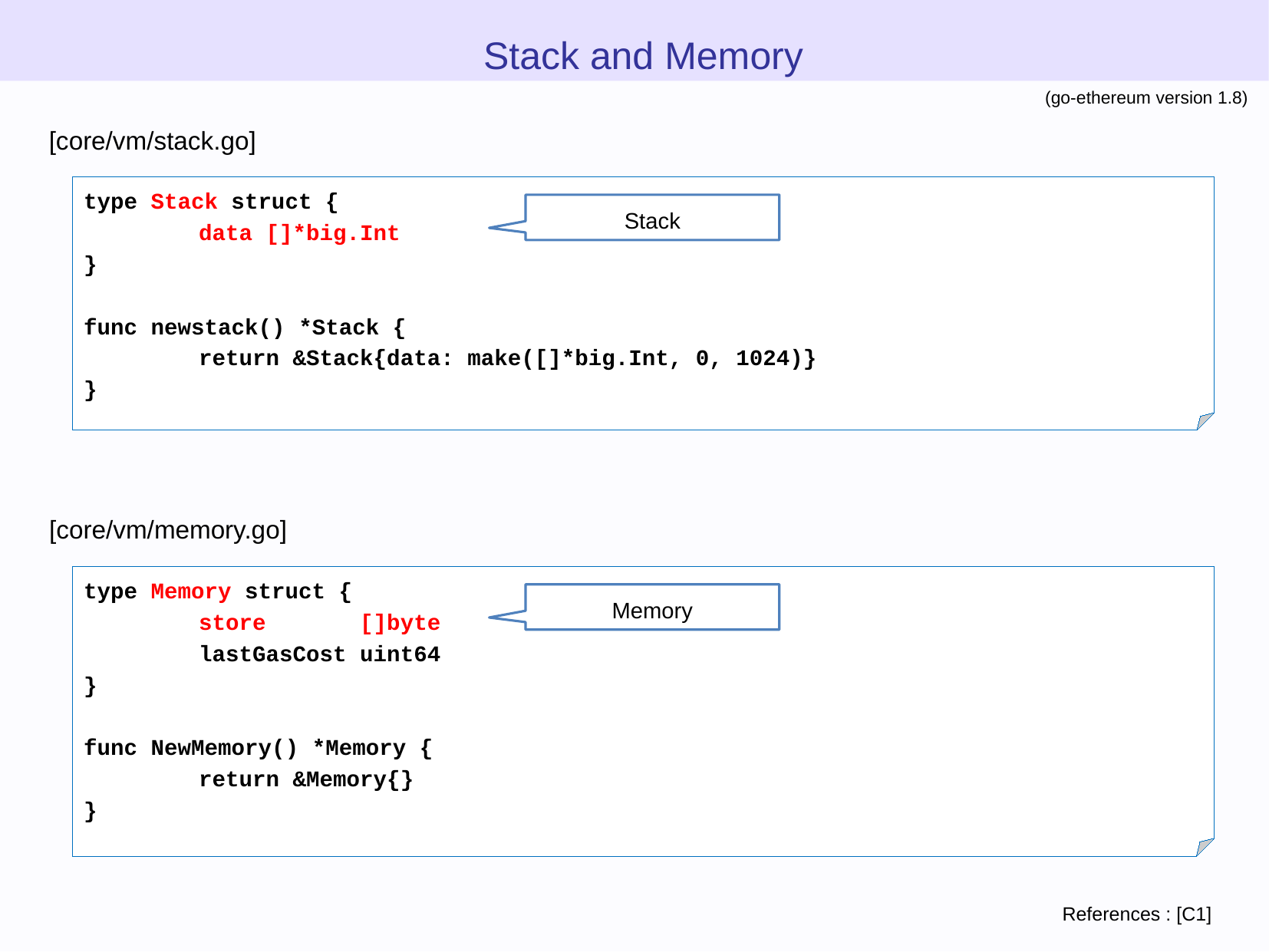

Stack and Memory
(go-ethereum version 1.8)
[core/vm/stack.go]
type Stack struct {
	data []*big.Int
}

func newstack() *Stack {
	return &Stack{data: make([]*big.Int, 0, 1024)}
}
Stack
[core/vm/memory.go]
type Memory struct {
	store       []byte
	lastGasCost uint64
}

func NewMemory() *Memory {
	return &Memory{}
}
Memory
References : [C1]